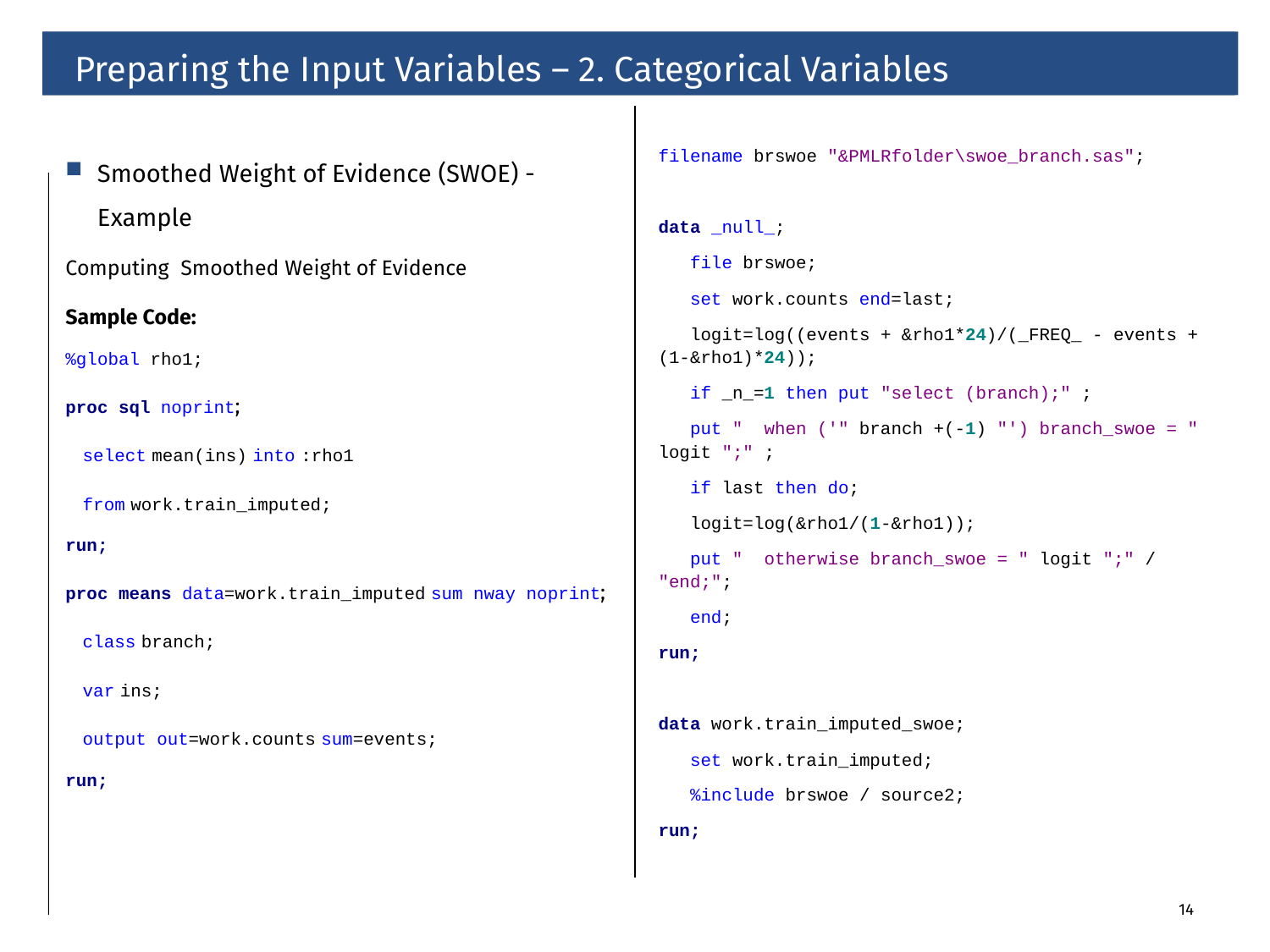

# 2. Preparing the Input Variables – Categorical Inputs
Preparing the Input Variables – 2. Categorical Variables
Smoothed Weight of Evidence (SWOE) - Example
Computing  Smoothed Weight of Evidence
Sample Code:
%global rho1;
proc sql noprint;
   select mean(ins) into :rho1
   from work.train_imputed;
run;
proc means data=work.train_imputed sum nway noprint;
   class branch;
   var ins;
   output out=work.counts sum=events;
run;
filename brswoe "&PMLRfolder\swoe_branch.sas";

data _null_;
   file brswoe;
   set work.counts end=last;
   logit=log((events + &rho1*24)/(_FREQ_ - events + (1-&rho1)*24));
   if _n_=1 then put "select (branch);" ;
   put "  when ('" branch +(-1) "') branch_swoe = " logit ";" ;
   if last then do;
   logit=log(&rho1/(1-&rho1));
   put "  otherwise branch_swoe = " logit ";" / "end;";
   end;
run;

data work.train_imputed_swoe;
   set work.train_imputed;
   %include brswoe / source2;
run;